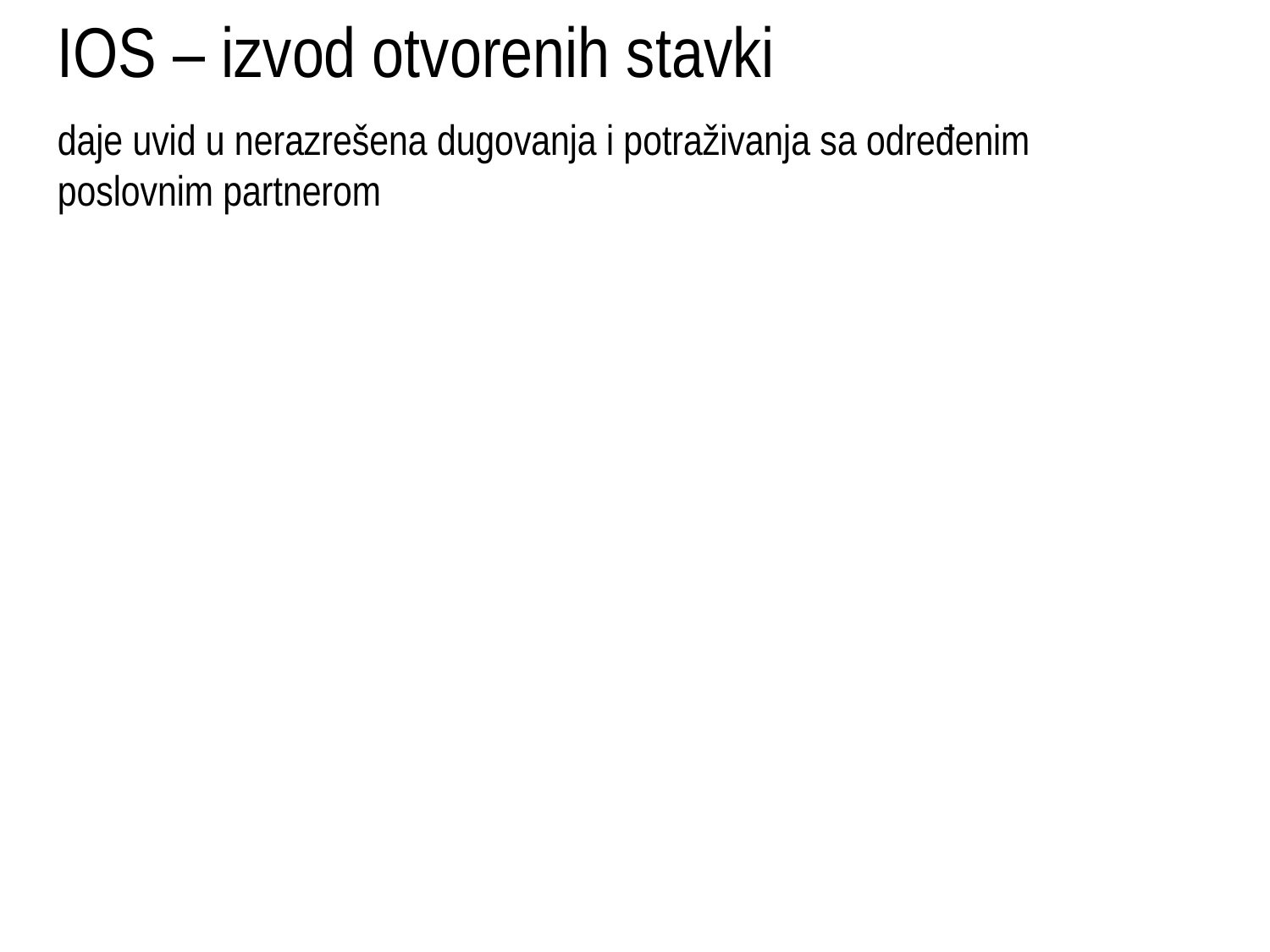

IOS – izvod otvorenih stavki
daje uvid u nerazrešena dugovanja i potraživanja sa određenim poslovnim partnerom